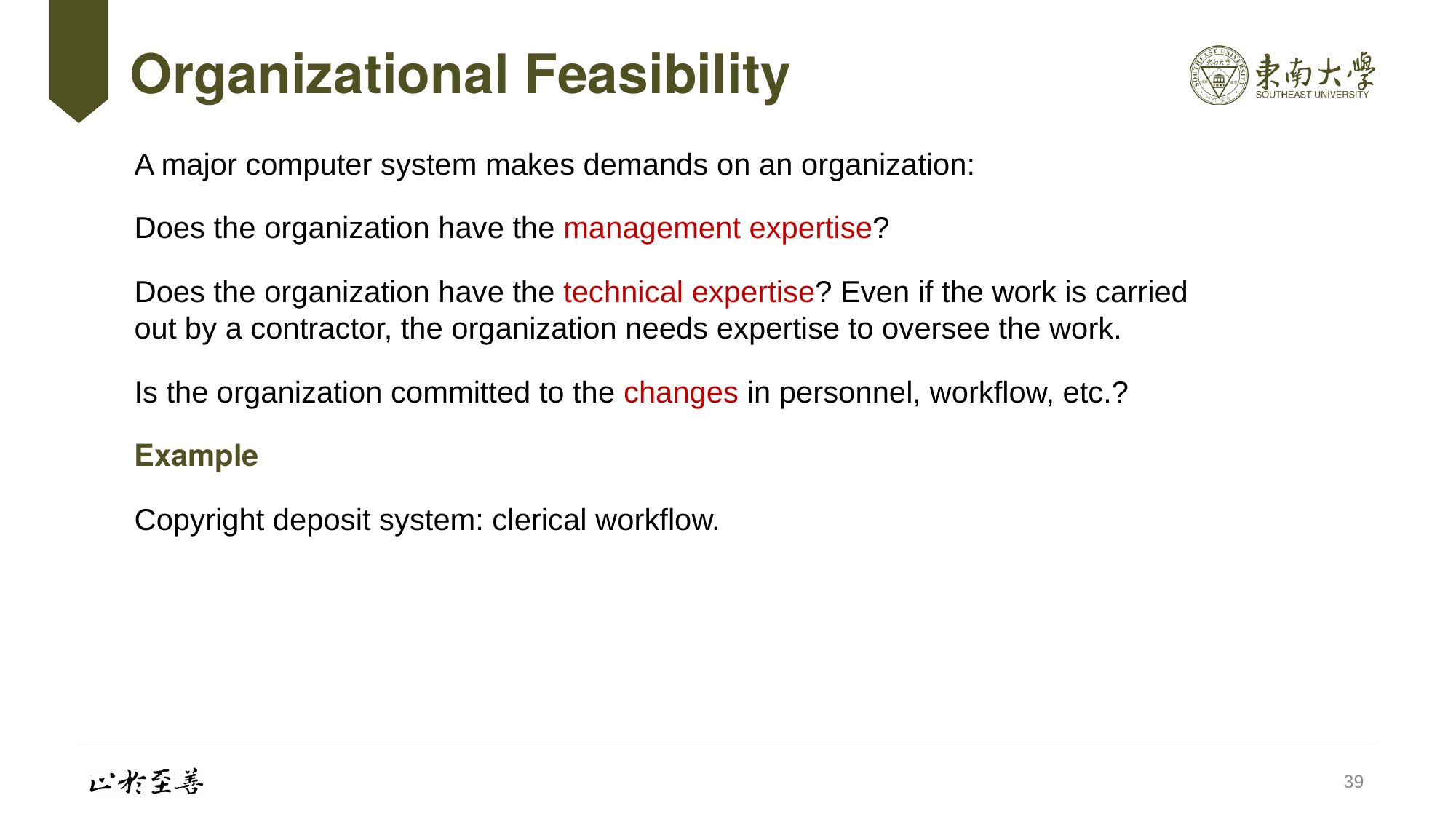

# Organizational Feasibility
A major computer system makes demands on an organization:
Does the organization have the management expertise?
Does the organization have the technical expertise? Even if the work is carried out by a contractor, the organization needs expertise to oversee the work.
Is the organization committed to the changes in personnel, workflow, etc.?
Example
Copyright deposit system: clerical workflow.
39